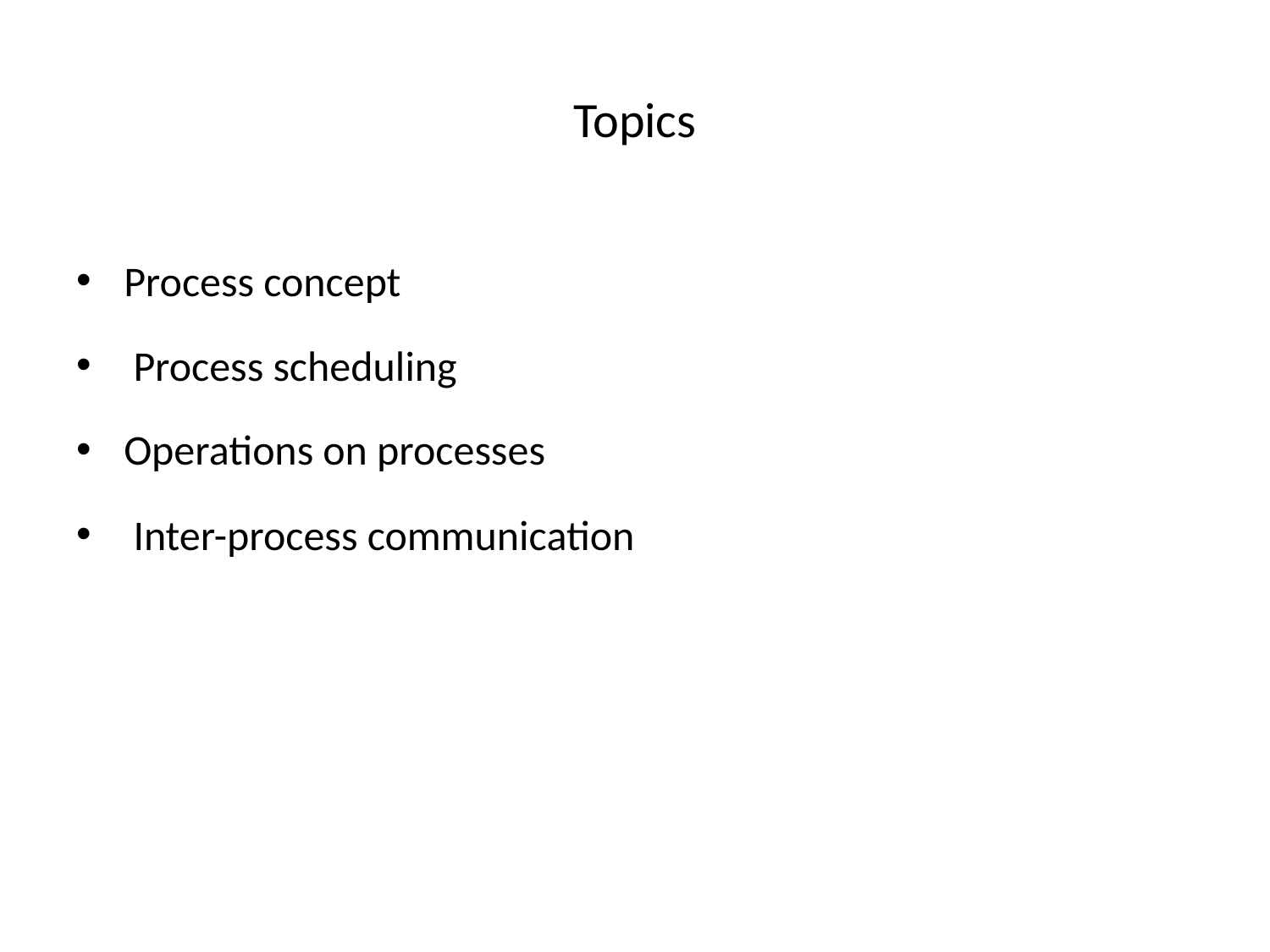

# Topics
Process concept
 Process scheduling
Operations on processes
 Inter-process communication